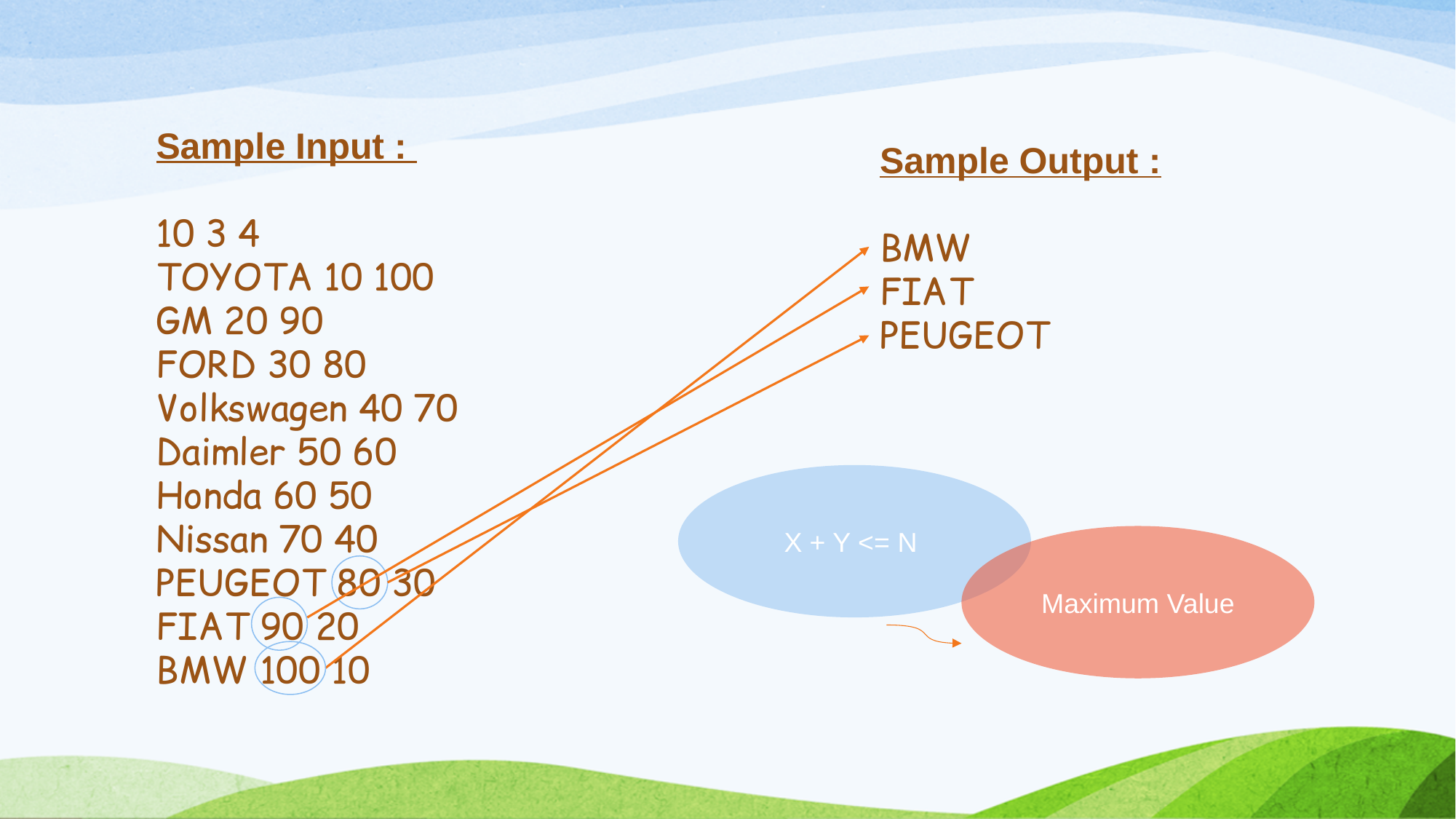

Sample Input :

10 3 4
TOYOTA 10 100
GM 20 90
FORD 30 80
Volkswagen 40 70
Daimler 50 60
Honda 60 50
Nissan 70 40
PEUGEOT 80 30
FIAT 90 20
BMW 100 10
Sample Output :

BMW
FIAT
PEUGEOT
X + Y <= N
Maximum Value